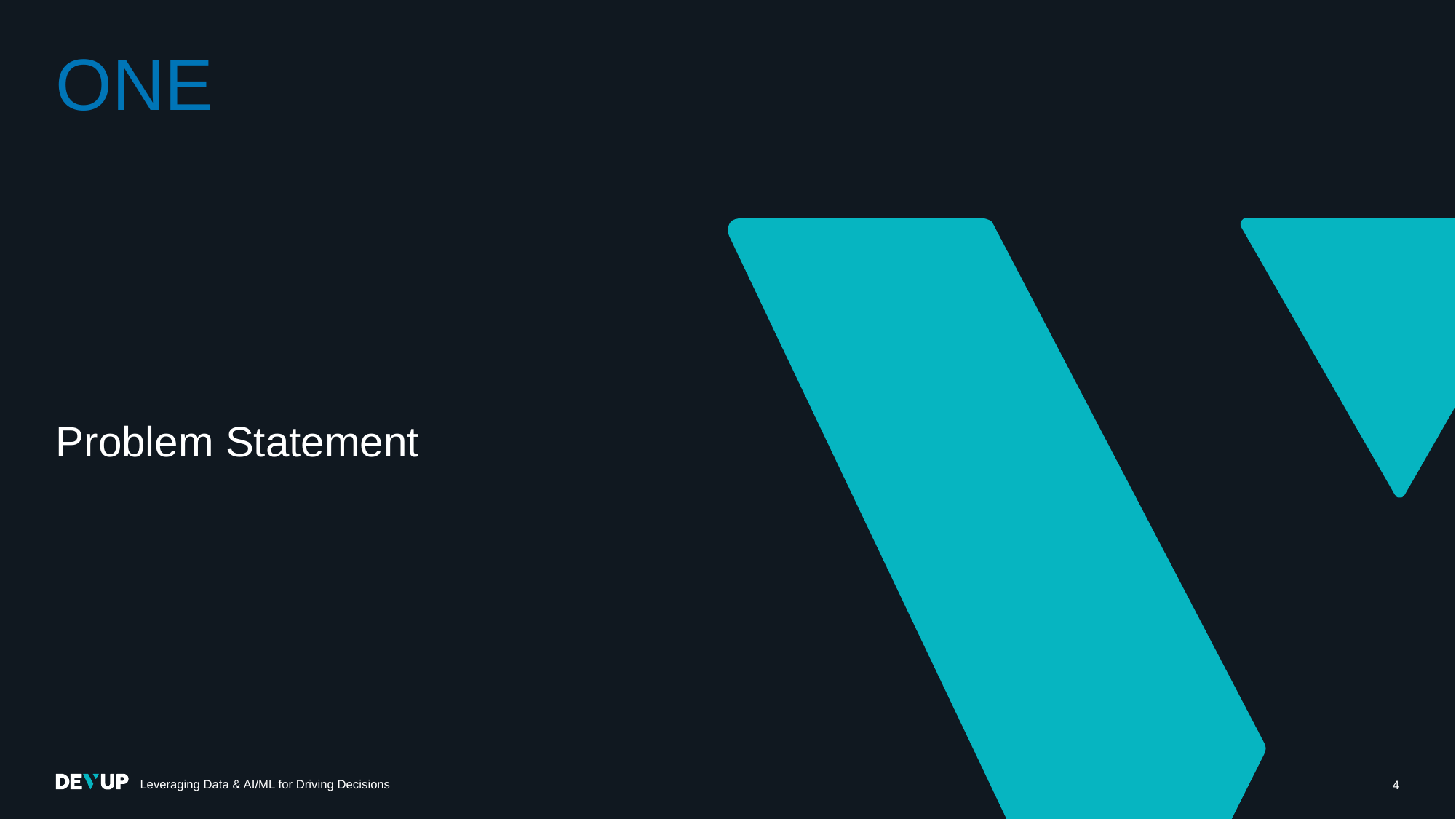

# ONE
Problem Statement
Leveraging Data & AI/ML for Driving Decisions
4